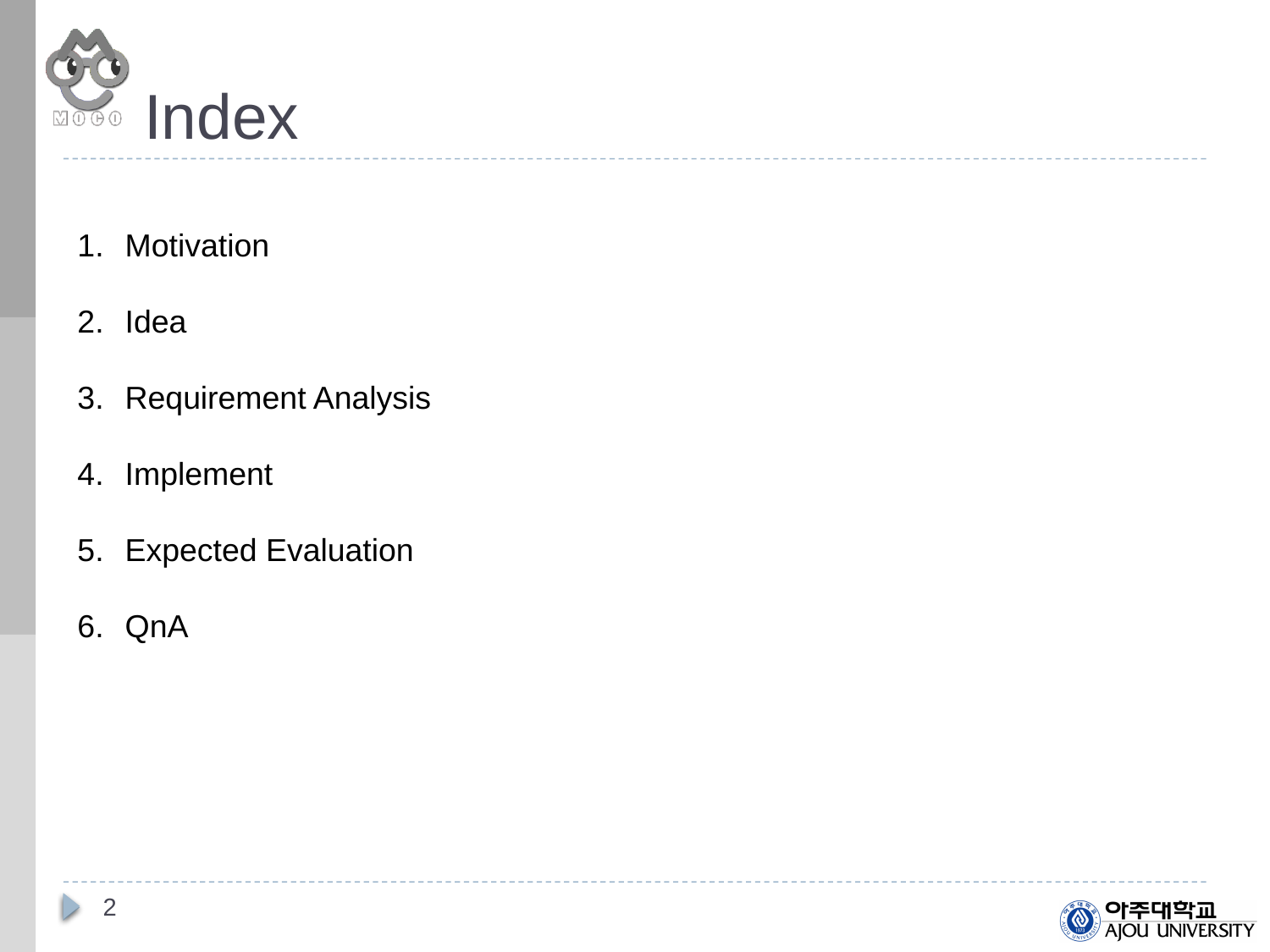

# Index
Motivation
Idea
Requirement Analysis
Implement
Expected Evaluation
QnA
2